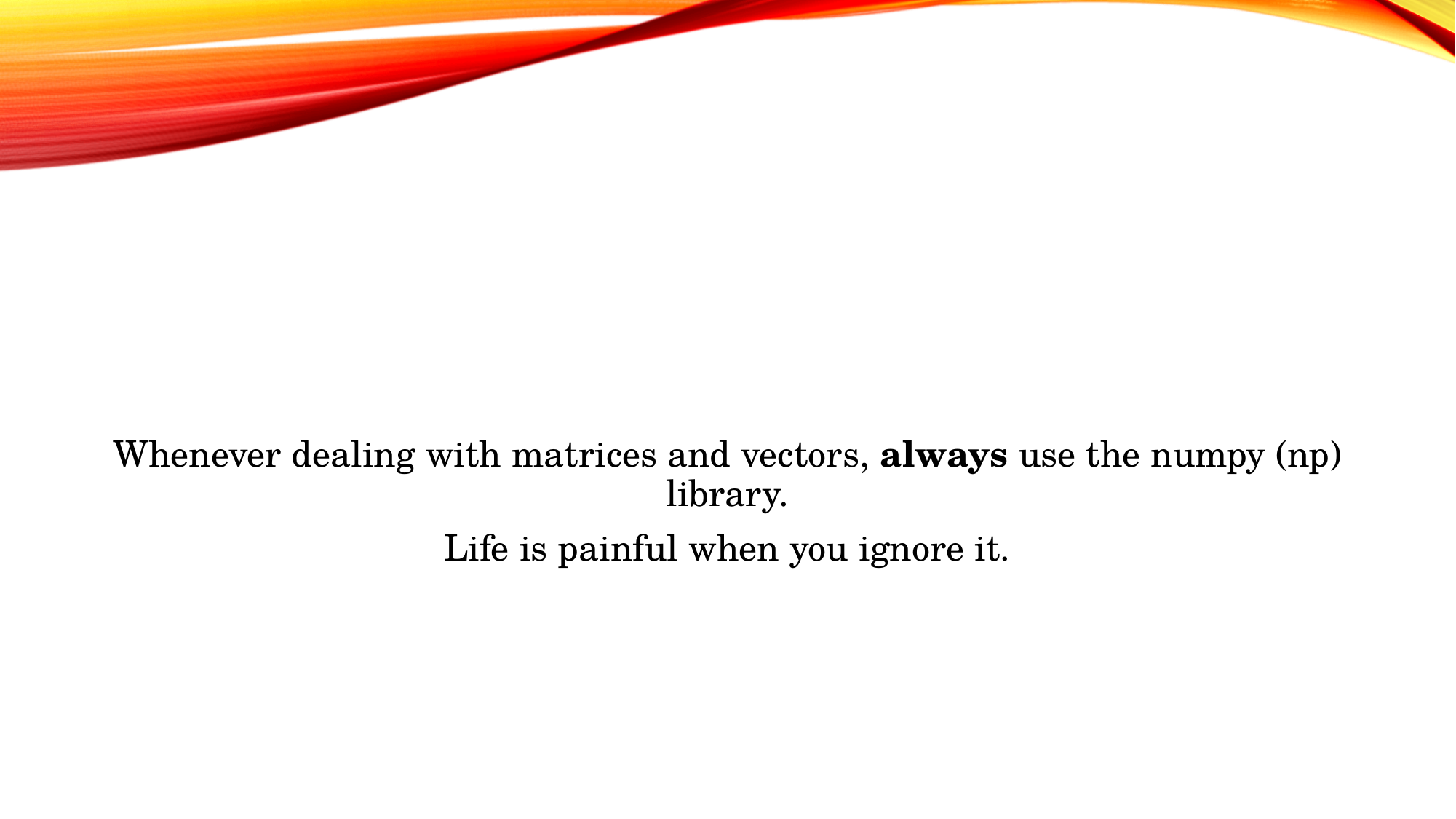

#
Whenever dealing with matrices and vectors, always use the numpy (np) library.
Life is painful when you ignore it.